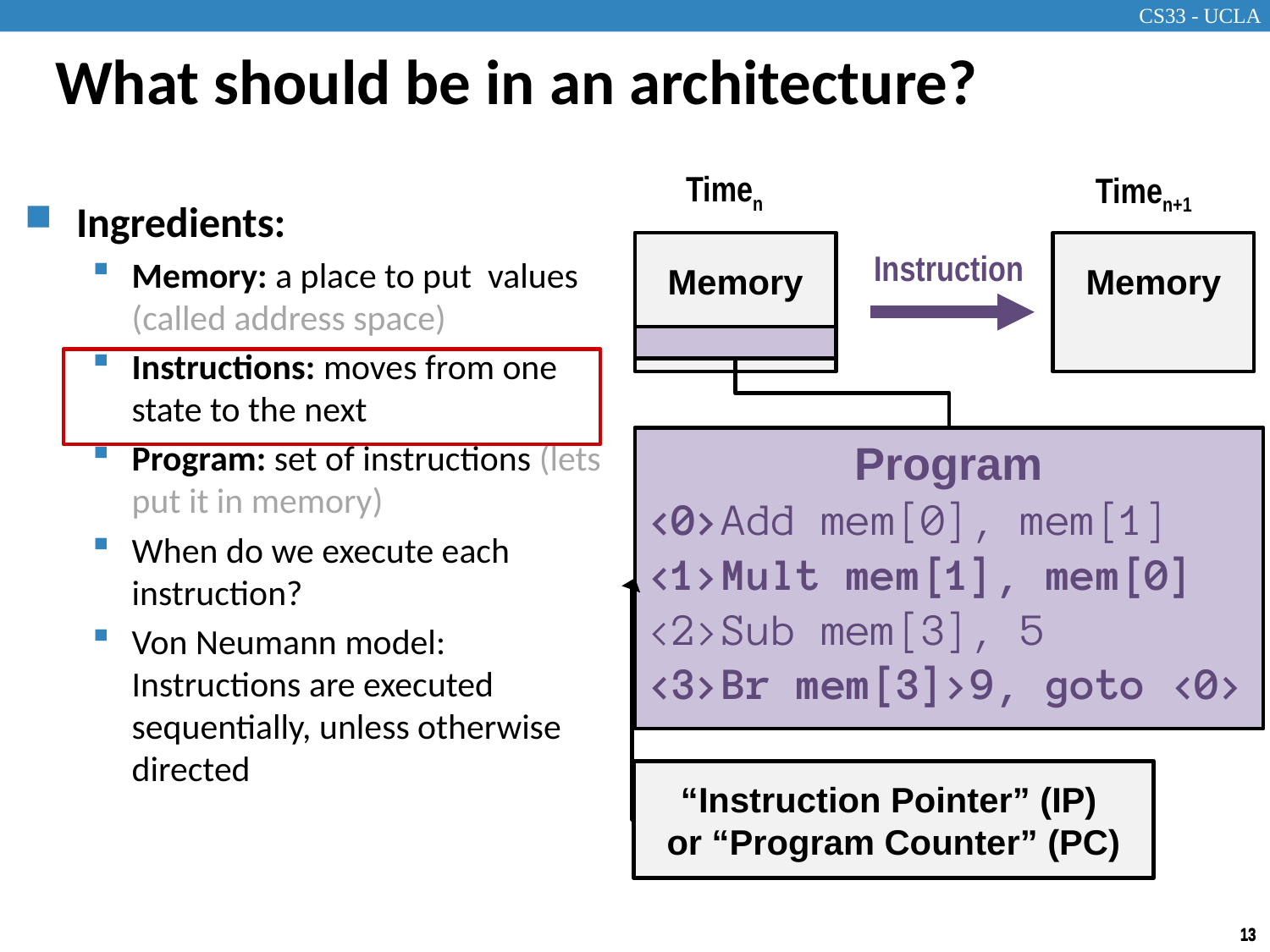

# What should be in an architecture?
Timen
Timen+1
Ingredients:
Memory: a place to put  values (called address space)
Instructions: moves from one state to the next
Program: set of instructions (lets put it in memory)
When do we execute each instruction?
Von Neumann model:
Instructions are executed sequentially, unless otherwise directed

Memory

Memory

Instruction

Program
<0>Add mem[0], mem[1]
<1>Mult mem[1], mem[0]
<2>Sub mem[3], 5
<3>Br mem[3]>9, goto <0>
“Instruction Pointer” (IP)
or “Program Counter” (PC)